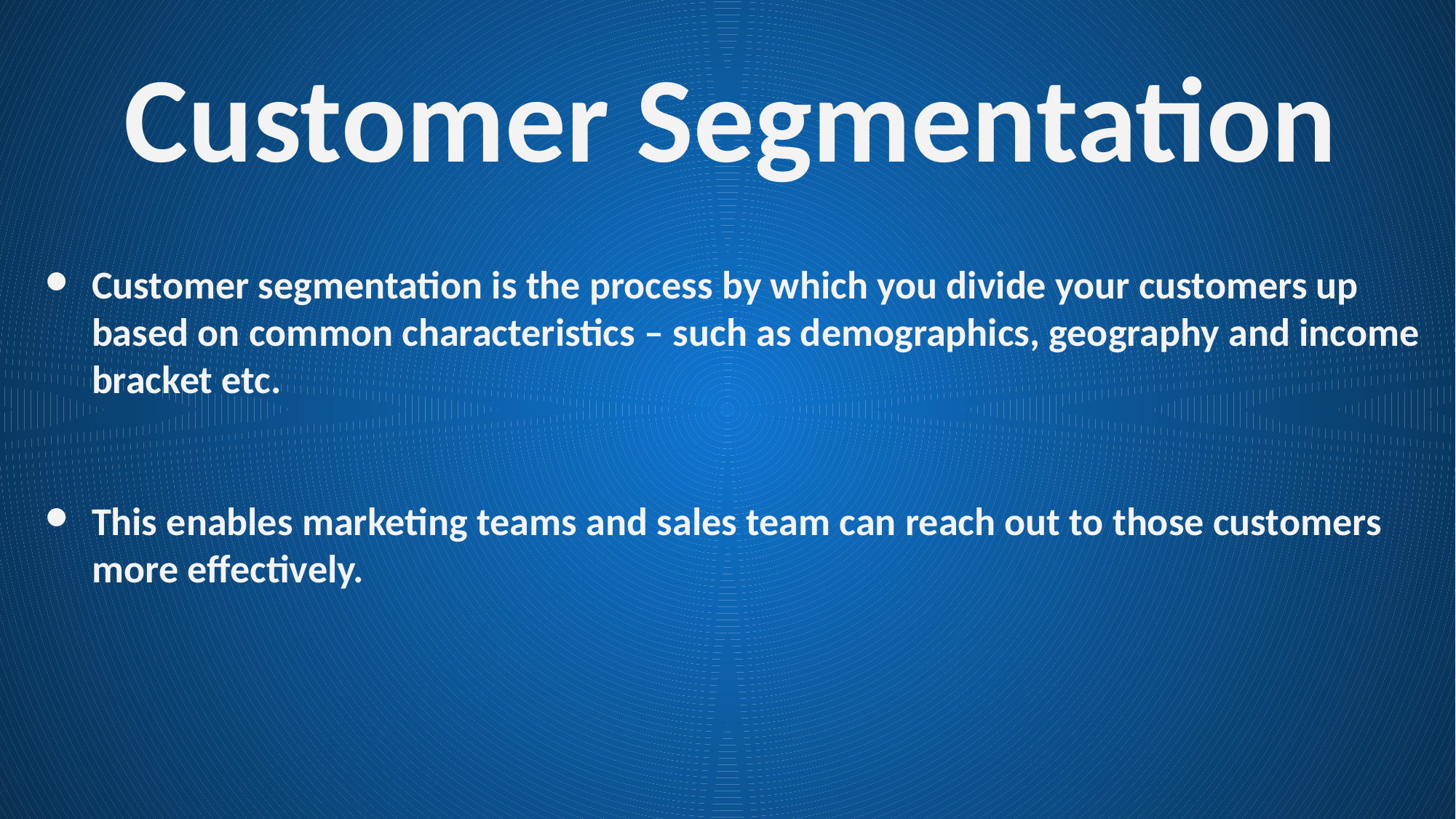

# Customer Segmentation
Customer segmentation is the process by which you divide your customers up based on common characteristics – such as demographics, geography and income bracket etc.

This enables marketing teams and sales team can reach out to those customers more effectively.